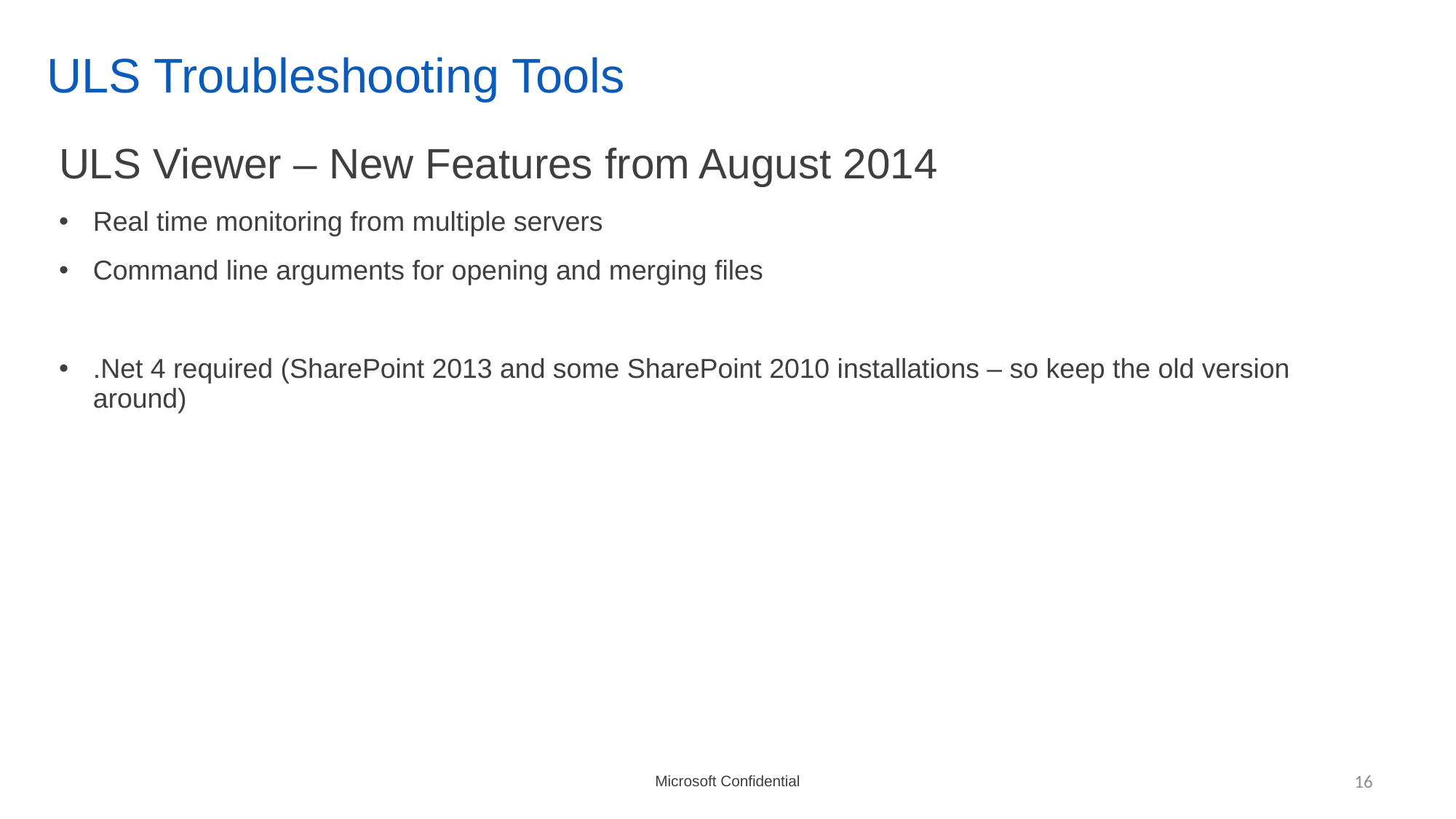

# ULS Troubleshooting Tools
ULS Viewer – New Features from August 2014
Real time monitoring from multiple servers
Command line arguments for opening and merging files

.Net 4 required (SharePoint 2013 and some SharePoint 2010 installations – so keep the old version around)

16